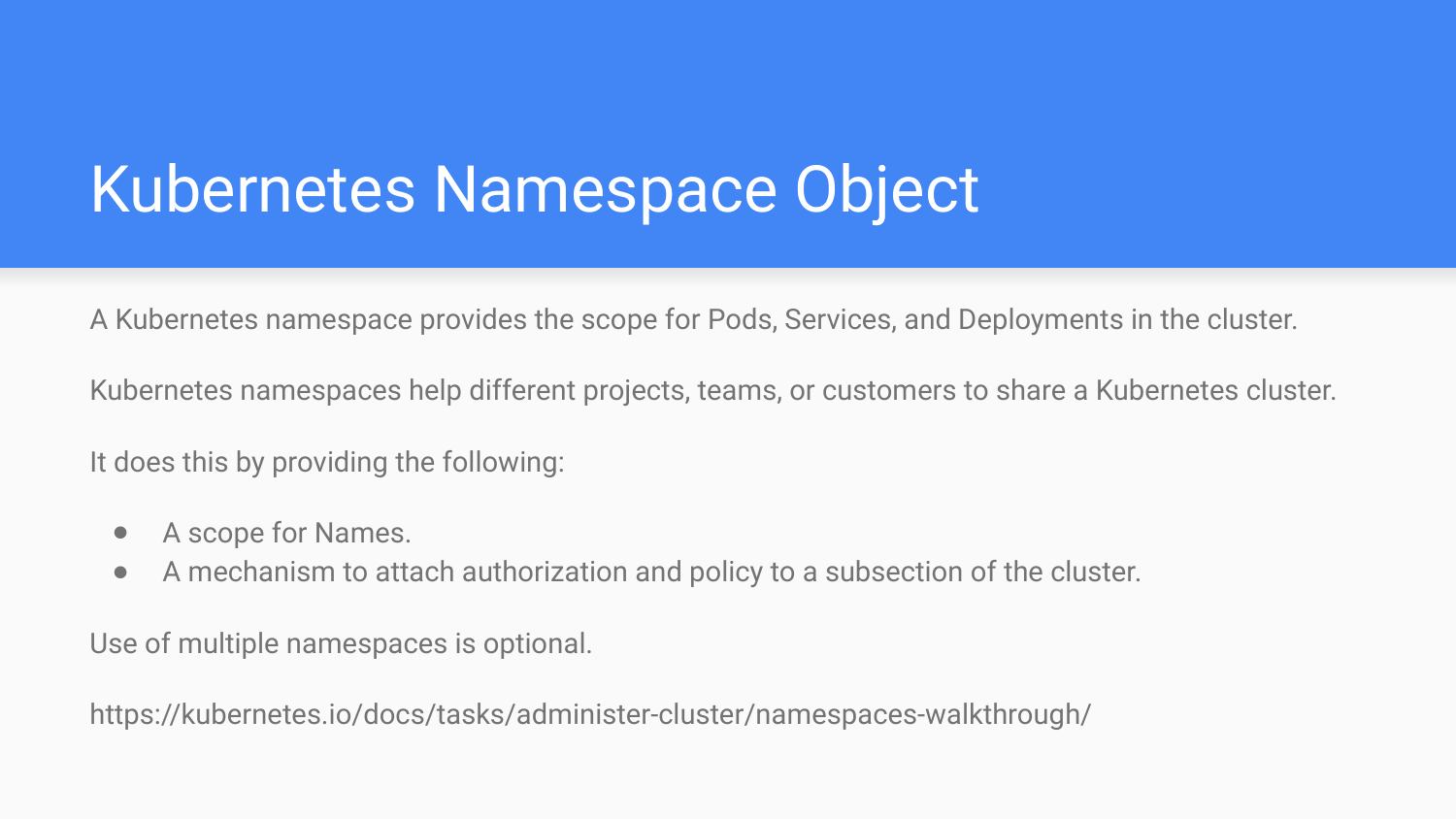

# Kubernetes Namespace Object
A Kubernetes namespace provides the scope for Pods, Services, and Deployments in the cluster.
Kubernetes namespaces help different projects, teams, or customers to share a Kubernetes cluster.
It does this by providing the following:
A scope for Names.
A mechanism to attach authorization and policy to a subsection of the cluster.
Use of multiple namespaces is optional.
https://kubernetes.io/docs/tasks/administer-cluster/namespaces-walkthrough/